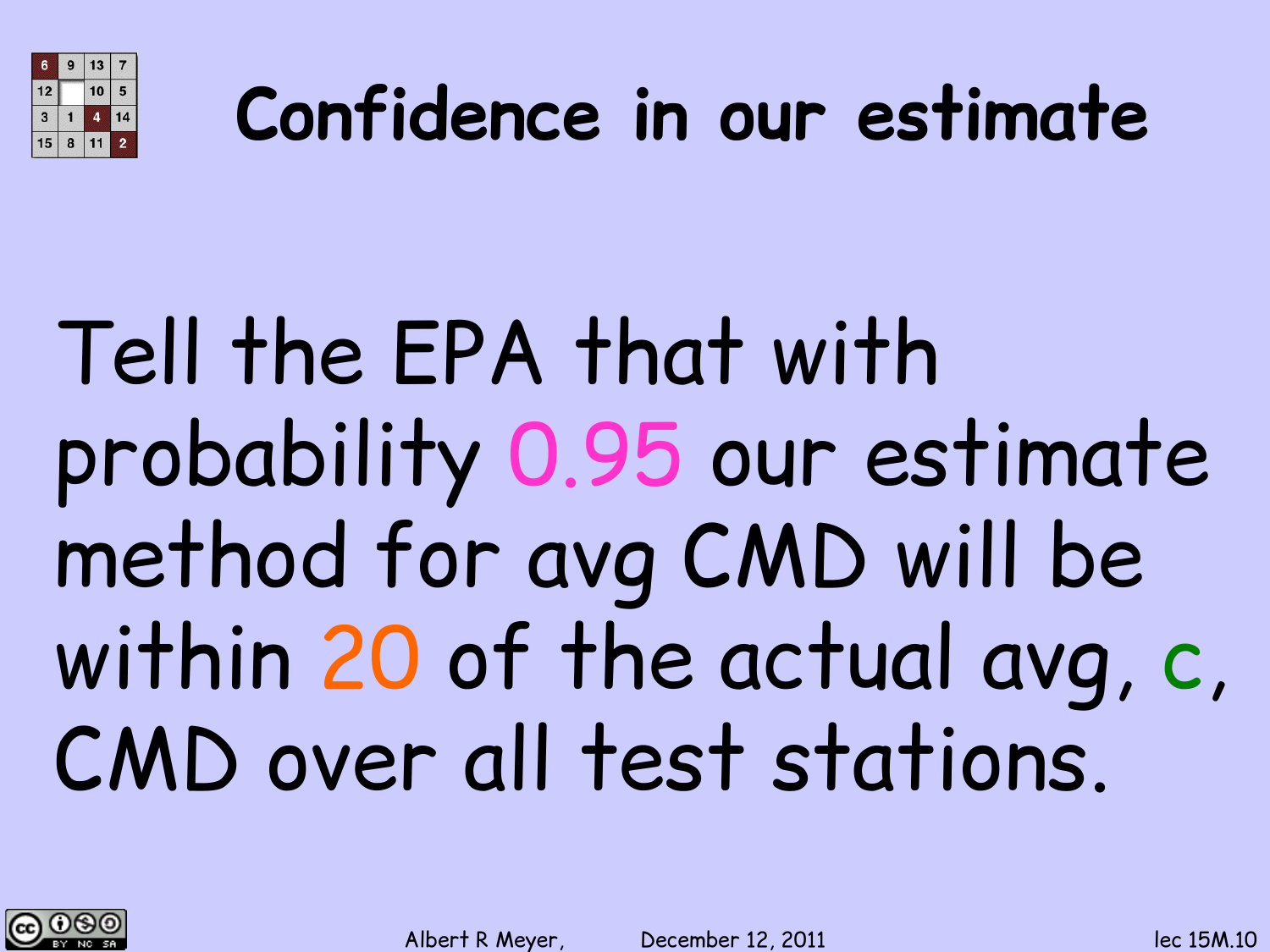

# Confidence in our estimate

Tell the EPA that with probability 0.95 our estimate method for avg CMD will be within 20 of the actual avg, c, CMD over all test stations.
lec 15M.10